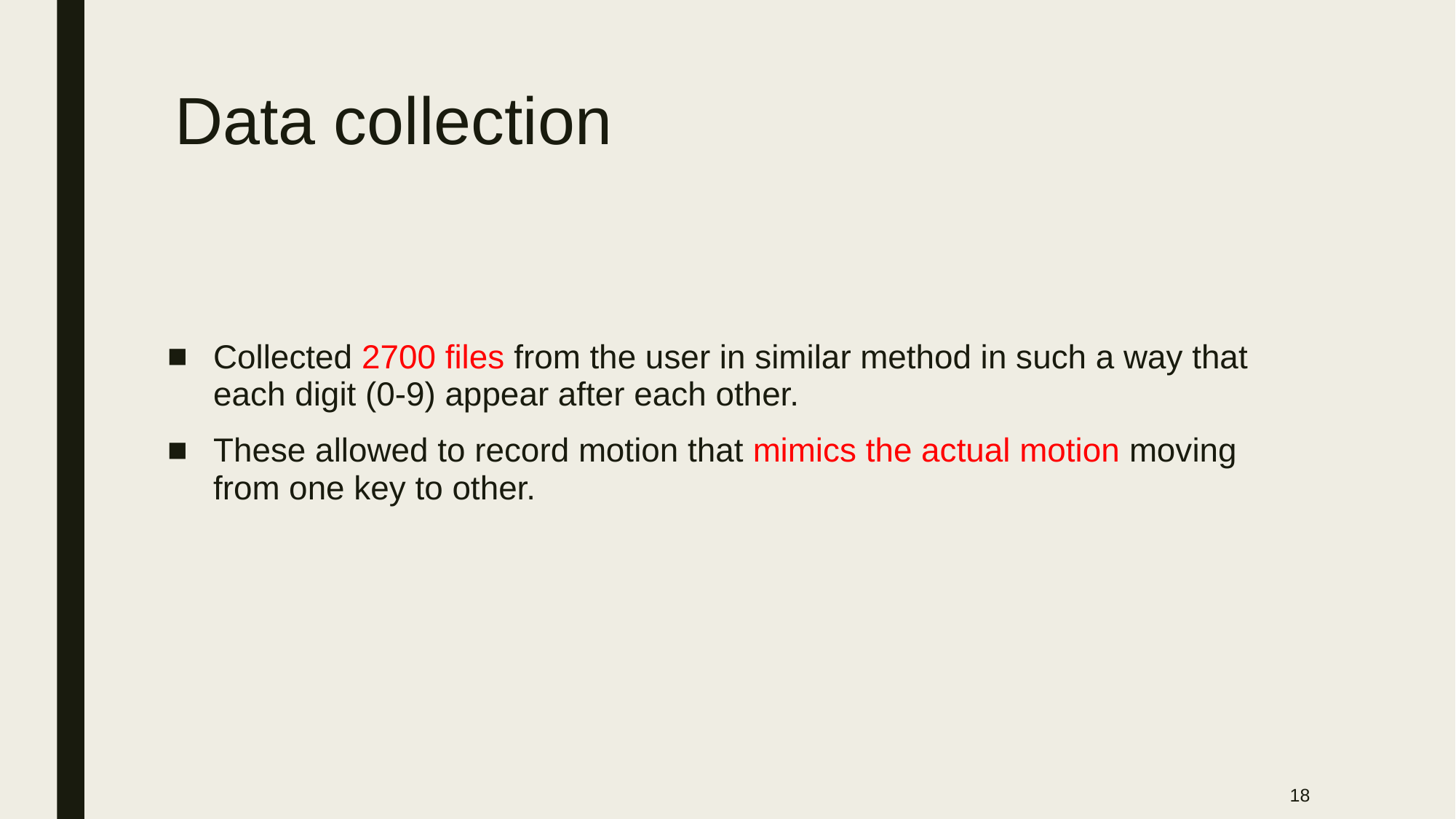

Data collection
Collected 2700 files from the user in similar method in such a way that each digit (0-9) appear after each other.
These allowed to record motion that mimics the actual motion moving from one key to other.
18